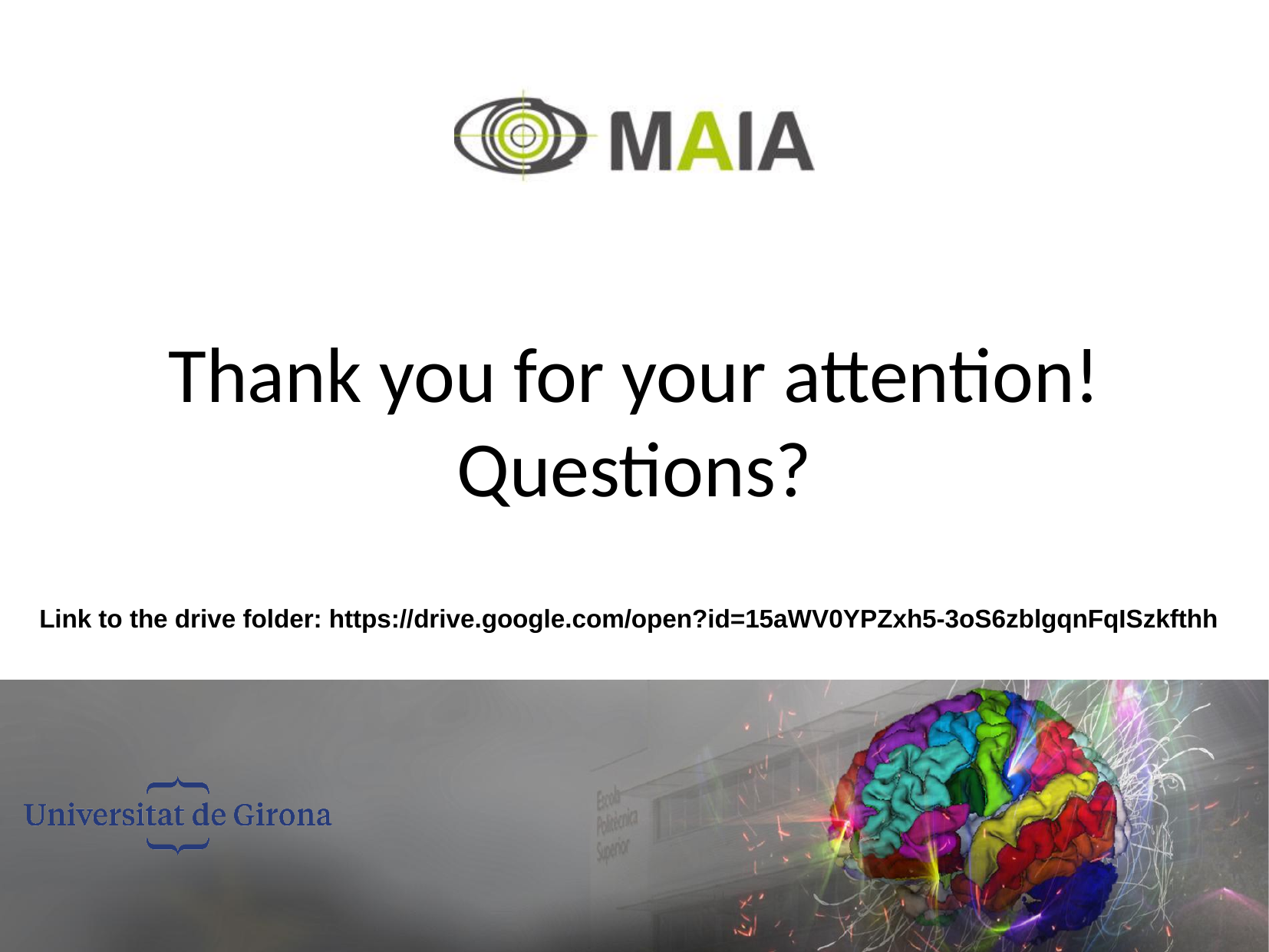

# Thank you for your attention!
Questions?
Link to the drive folder: https://drive.google.com/open?id=15aWV0YPZxh5-3oS6zblgqnFqISzkfthh